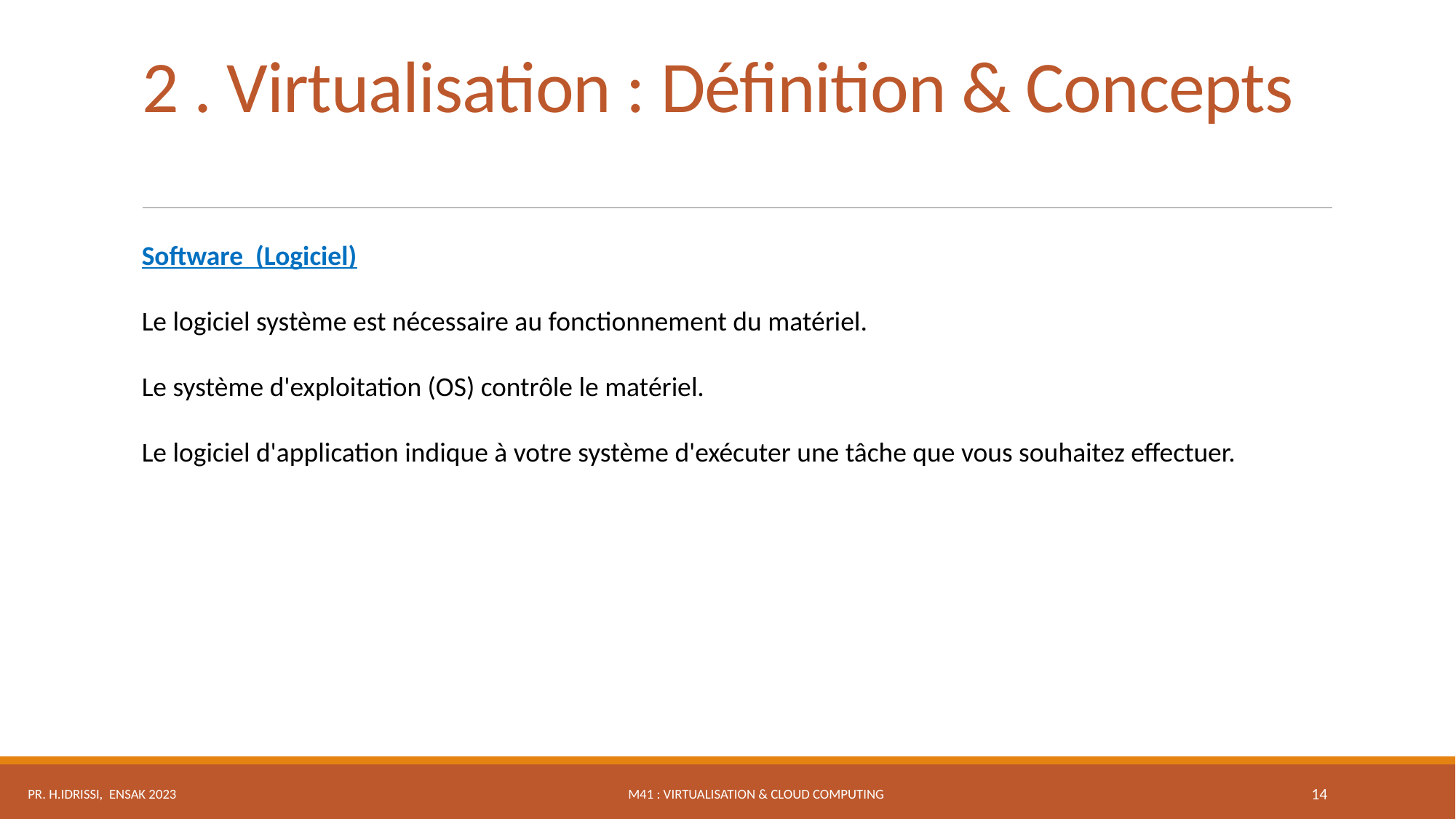

# 2 . Virtualisation : Définition & Concepts
Software  (Logiciel)

Le logiciel système est nécessaire au fonctionnement du matériel.

Le système d'exploitation (OS) contrôle le matériel.

Le logiciel d'application indique à votre système d'exécuter une tâche que vous souhaitez effectuer.
M41 : Virtualisation & Cloud Computing
Pr. H.IDRISSI,  ENSAK 2023
14